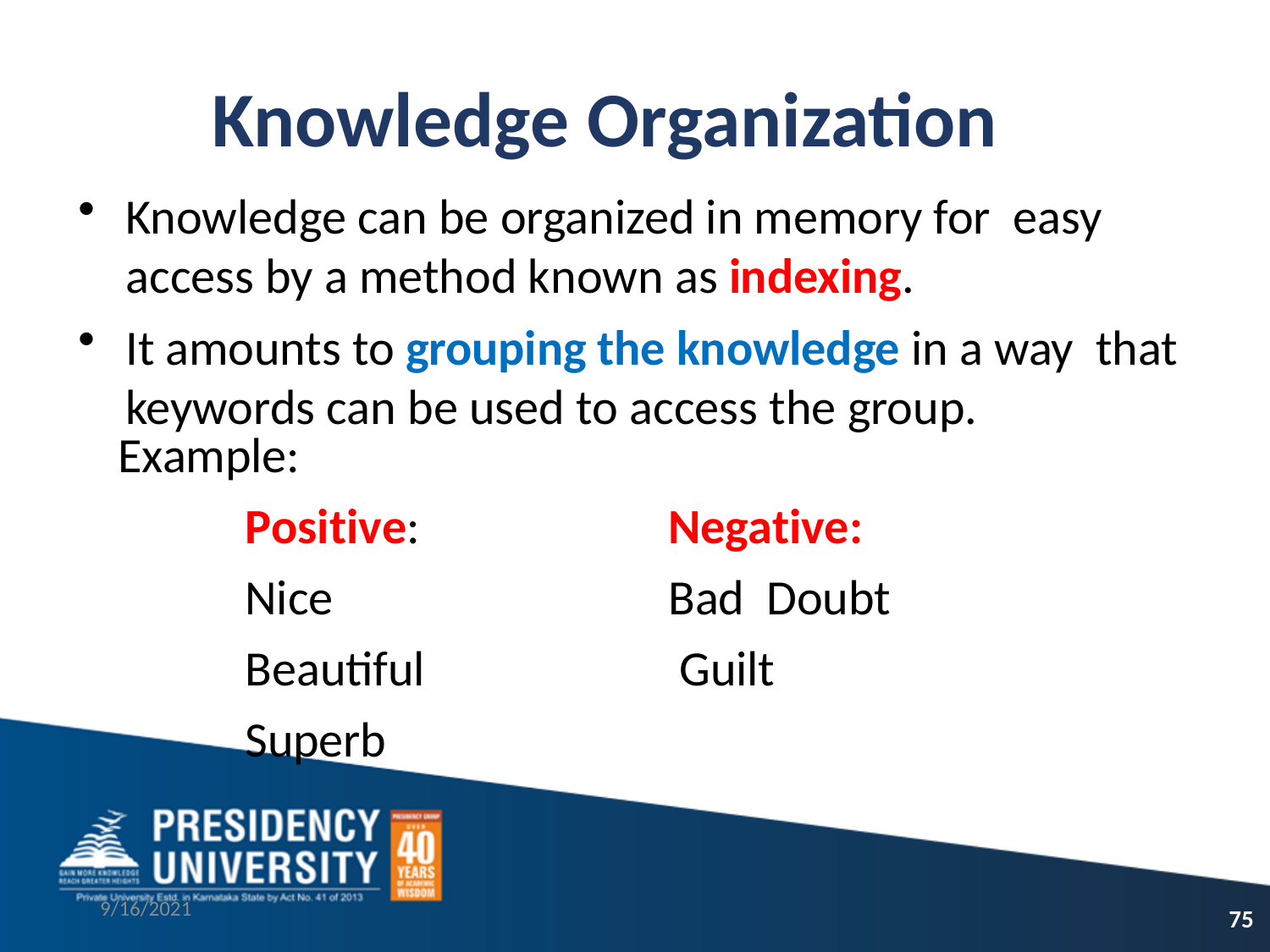

# Knowledge Organization
Knowledge can be organized in memory for  easy access by a method known as indexing.
It amounts to grouping the knowledge in a way  that keywords can be used to access the group.
Example:
Positive:  Nice  Beautiful  Superb
Negative:  Bad  Doubt  Guilt
9/16/2021
75